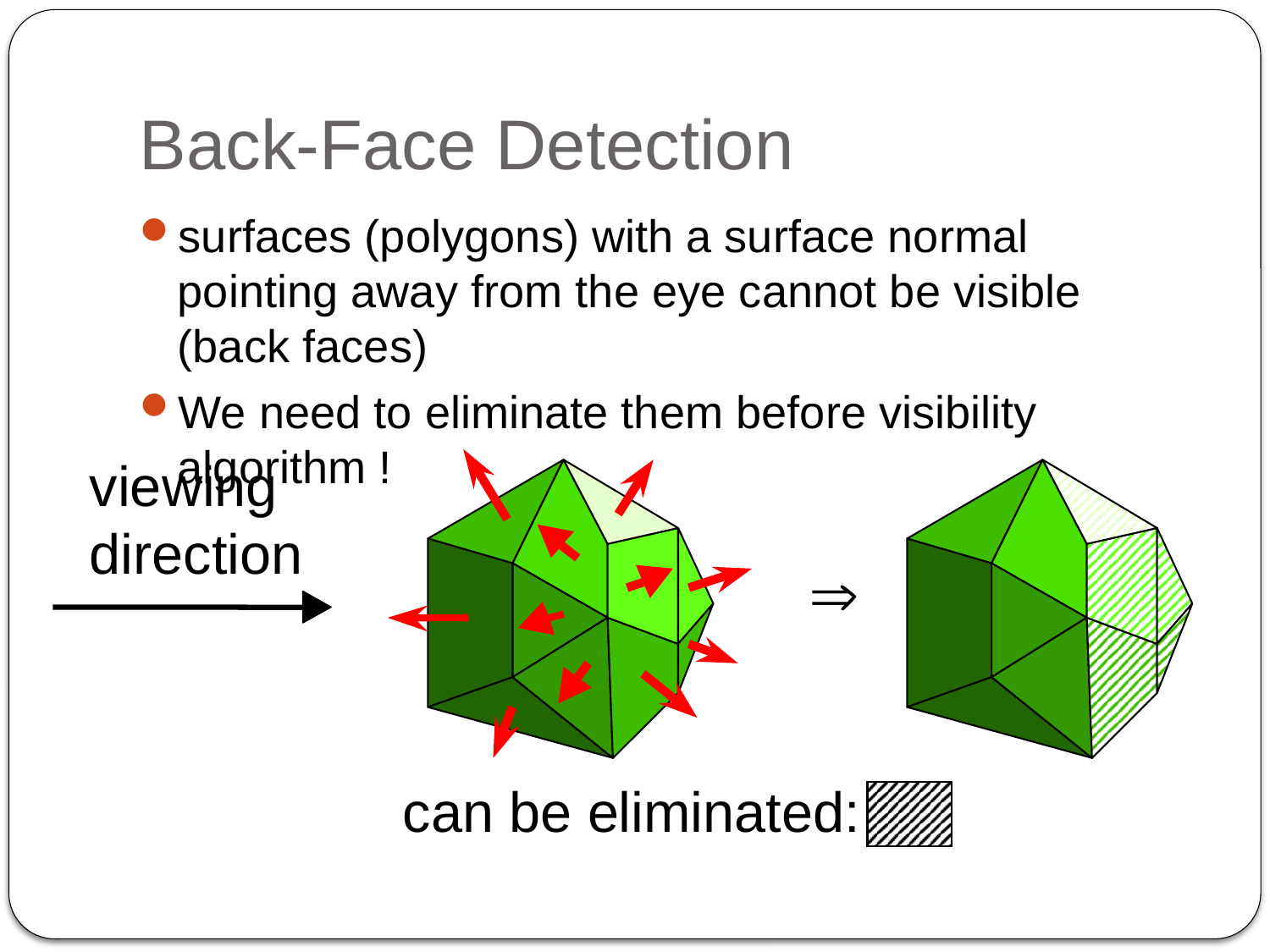

# Back-Face Detection
surfaces (polygons) with a surface normal pointing away from the eye cannot be visible (back faces)
We need to eliminate them before visibility algorithm !
viewing direction

⇒

can be eliminated: